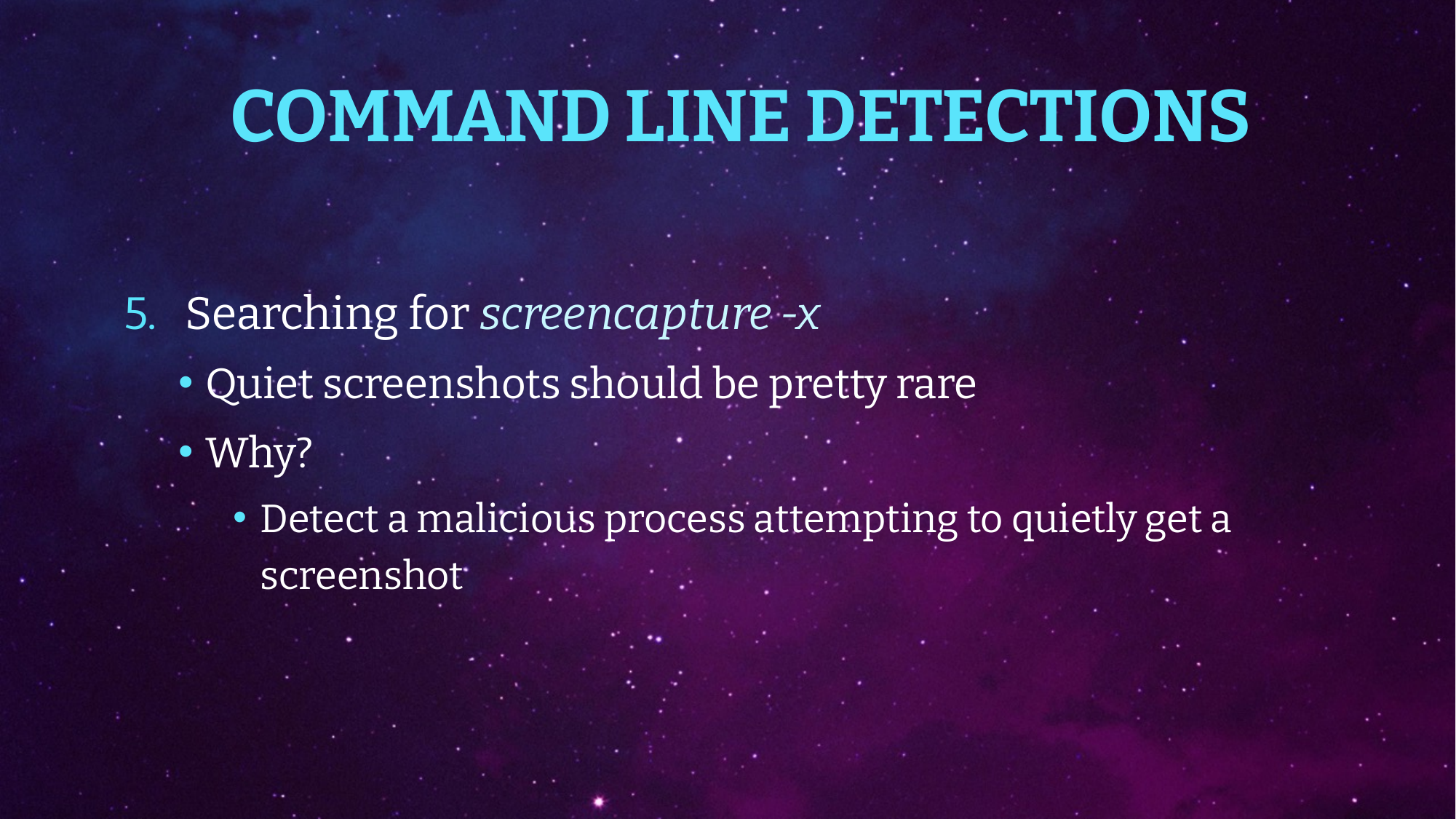

# Command line detections
Searching for screencapture -x
Quiet screenshots should be pretty rare
Why?
Detect a malicious process attempting to quietly get a screenshot